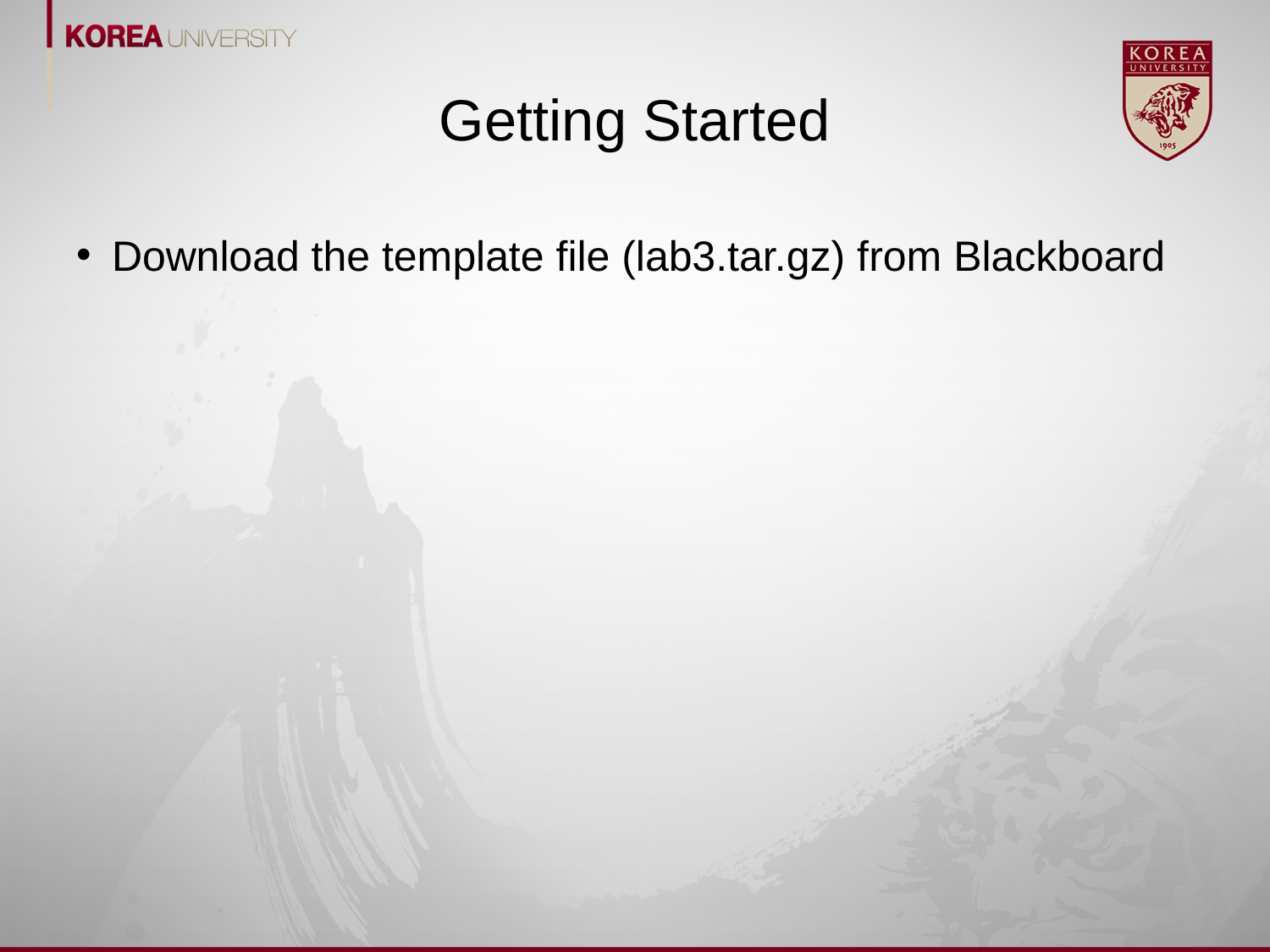

# Getting Started
Download the template file (lab3.tar.gz) from Blackboard